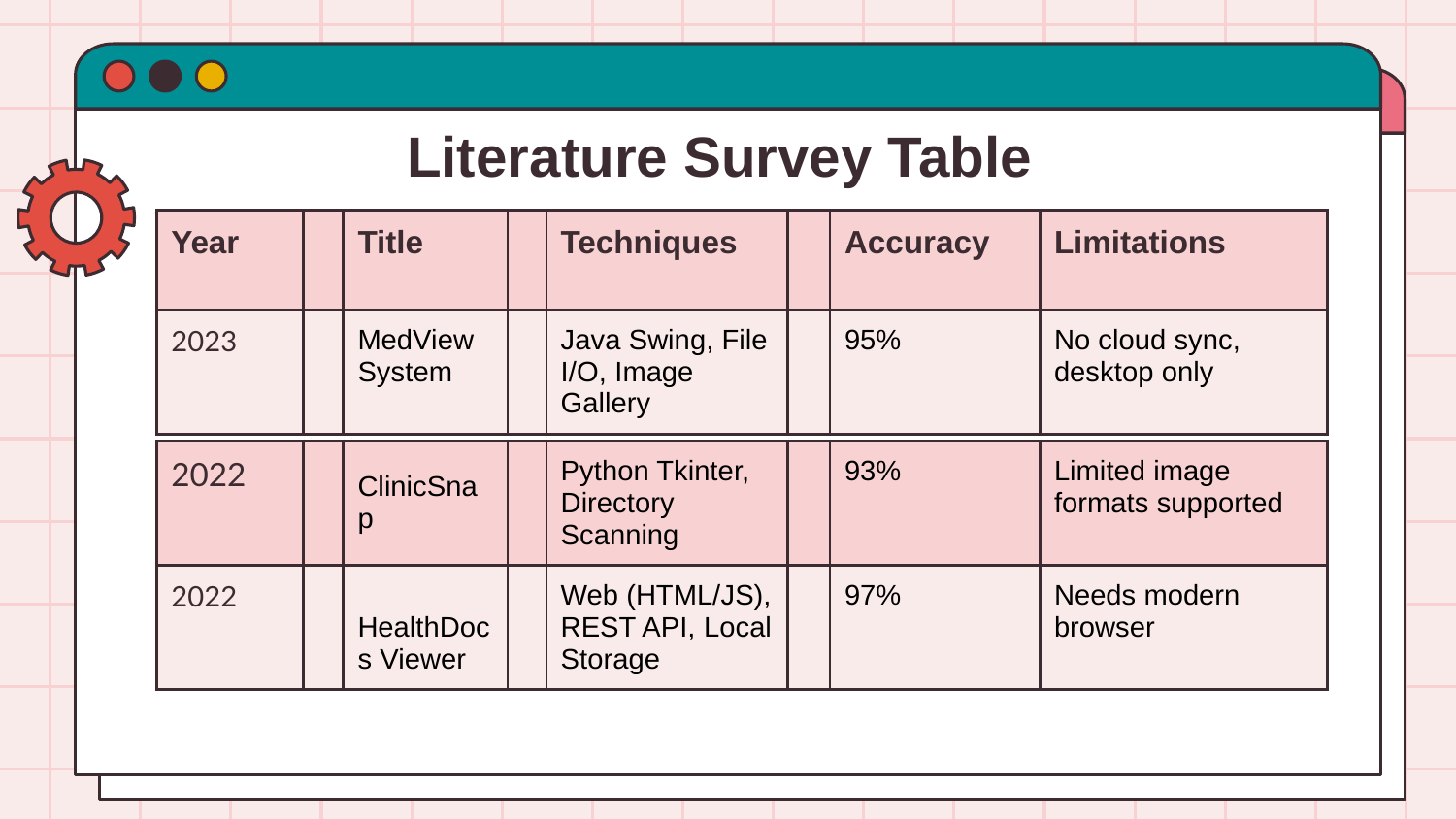

# Literature Survey Table

| Year |  | Title |  | Techniques |  | Accuracy | Limitations |
| --- | --- | --- | --- | --- | --- | --- | --- |
| 2023 |  | MedView System |  | Java Swing, File I/O, Image Gallery |  | 95% | No cloud sync, desktop only |
| 2022 |  | ClinicSnap |  | Python Tkinter, Directory Scanning |  | 93% | Limited image formats supported |
| --- | --- | --- | --- | --- | --- | --- | --- |
| 2022 |  | HealthDocs Viewer |  | Web (HTML/JS), REST API, Local Storage |  | 97% | Needs modern browser |